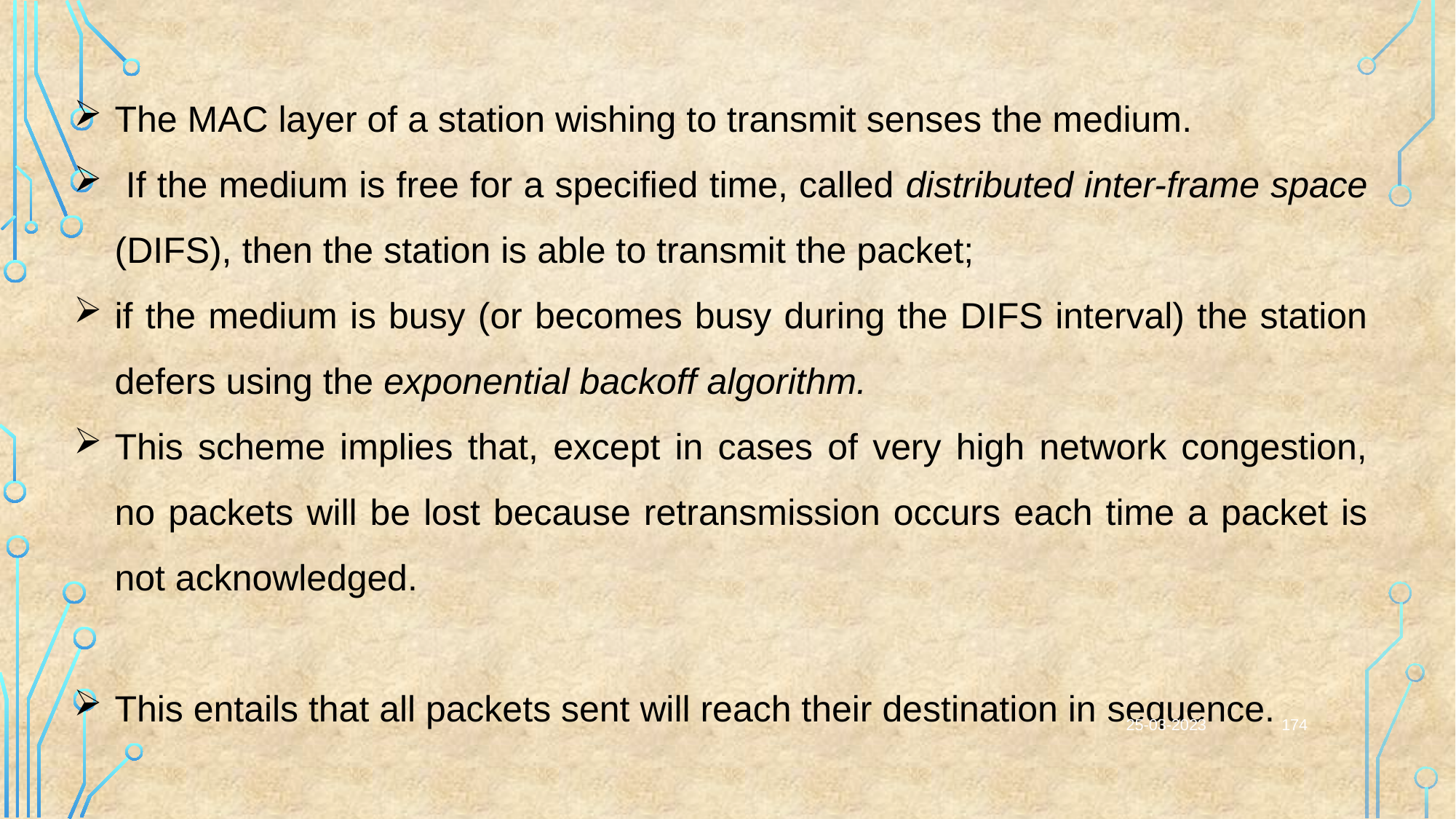

The MAC layer of a station wishing to transmit senses the medium.
 If the medium is free for a specified time, called distributed inter-frame space (DIFS), then the station is able to transmit the packet;
if the medium is busy (or becomes busy during the DIFS interval) the station defers using the exponential backoff algorithm.
This scheme implies that, except in cases of very high network congestion, no packets will be lost because retransmission occurs each time a packet is not acknowledged.

This entails that all packets sent will reach their destination in sequence.
174
25-03-2023